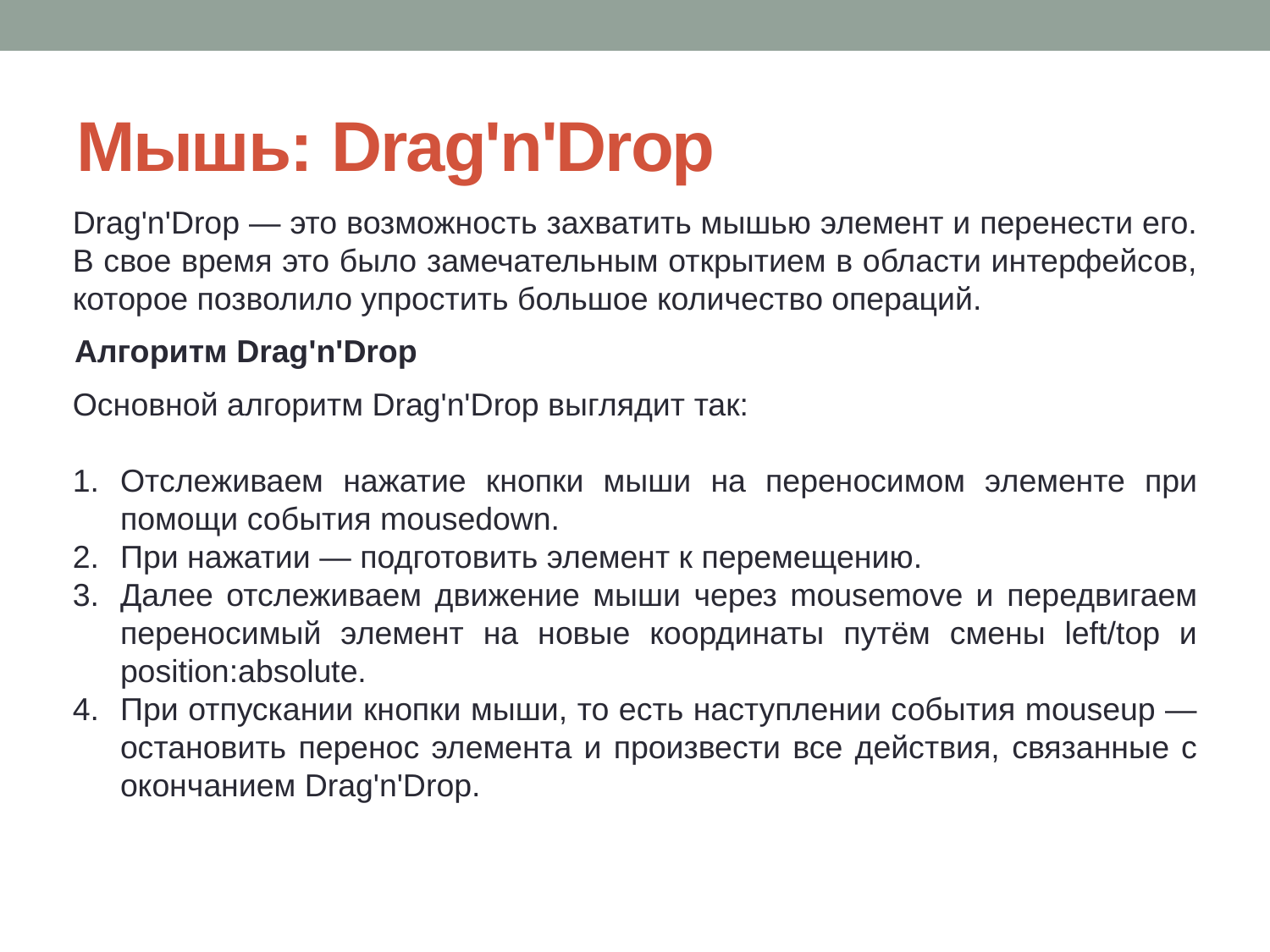

# Мышь: Drag'n'Drop
Drag'n'Drop — это возможность захватить мышью элемент и перенести его. В свое время это было замечательным открытием в области интерфейсов, которое позволило упростить большое количество операций.
Алгоритм Drag'n'Drop
Основной алгоритм Drag'n'Drop выглядит так:

Отслеживаем нажатие кнопки мыши на переносимом элементе при помощи события mousedown.
При нажатии — подготовить элемент к перемещению.
Далее отслеживаем движение мыши через mousemove и передвигаем переносимый элемент на новые координаты путём смены left/top и position:absolute.
При отпускании кнопки мыши, то есть наступлении события mouseup — остановить перенос элемента и произвести все действия, связанные с окончанием Drag'n'Drop.